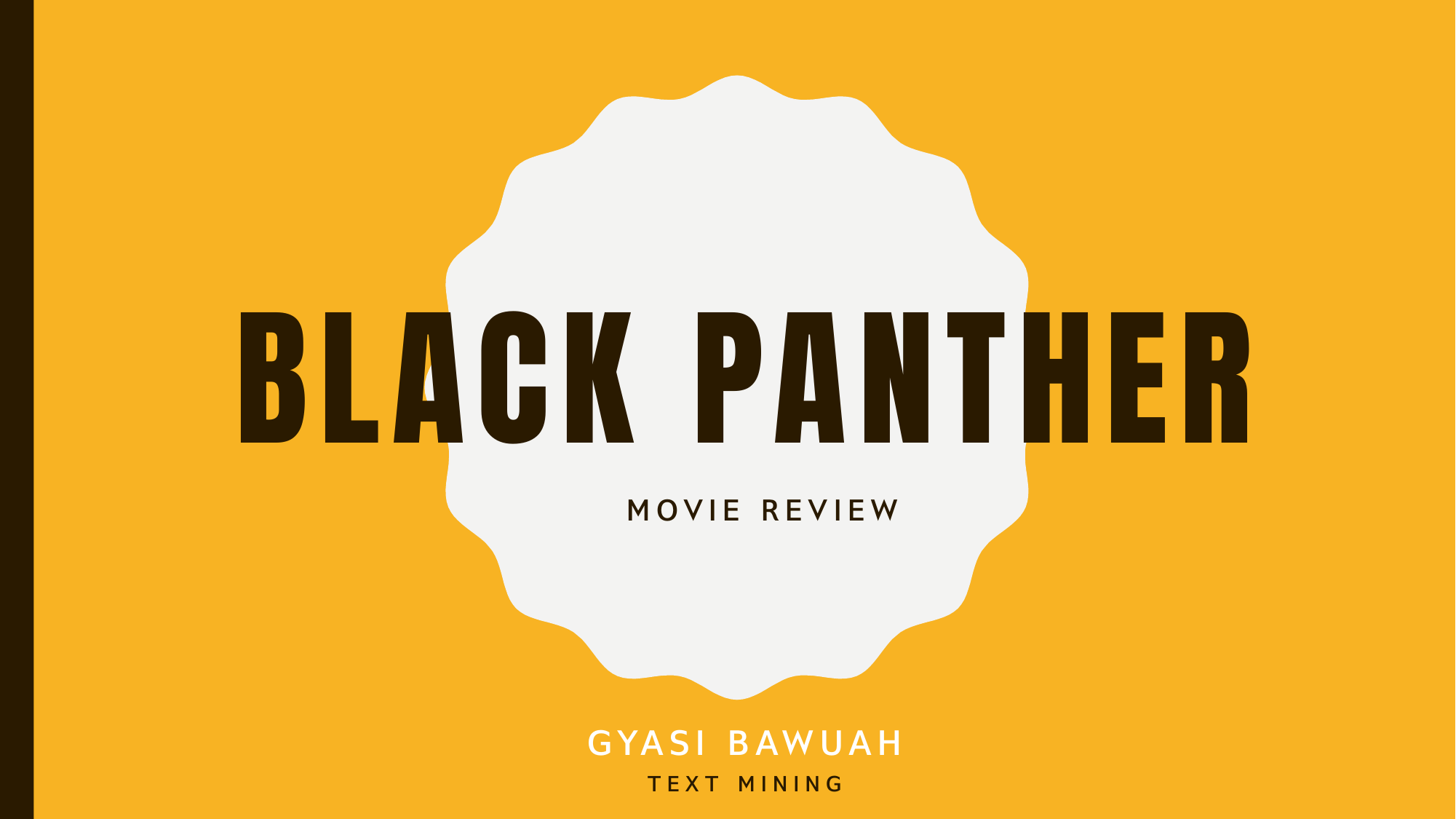

# Black Panther
Movie review
Gyasi Bawuah
Text mining